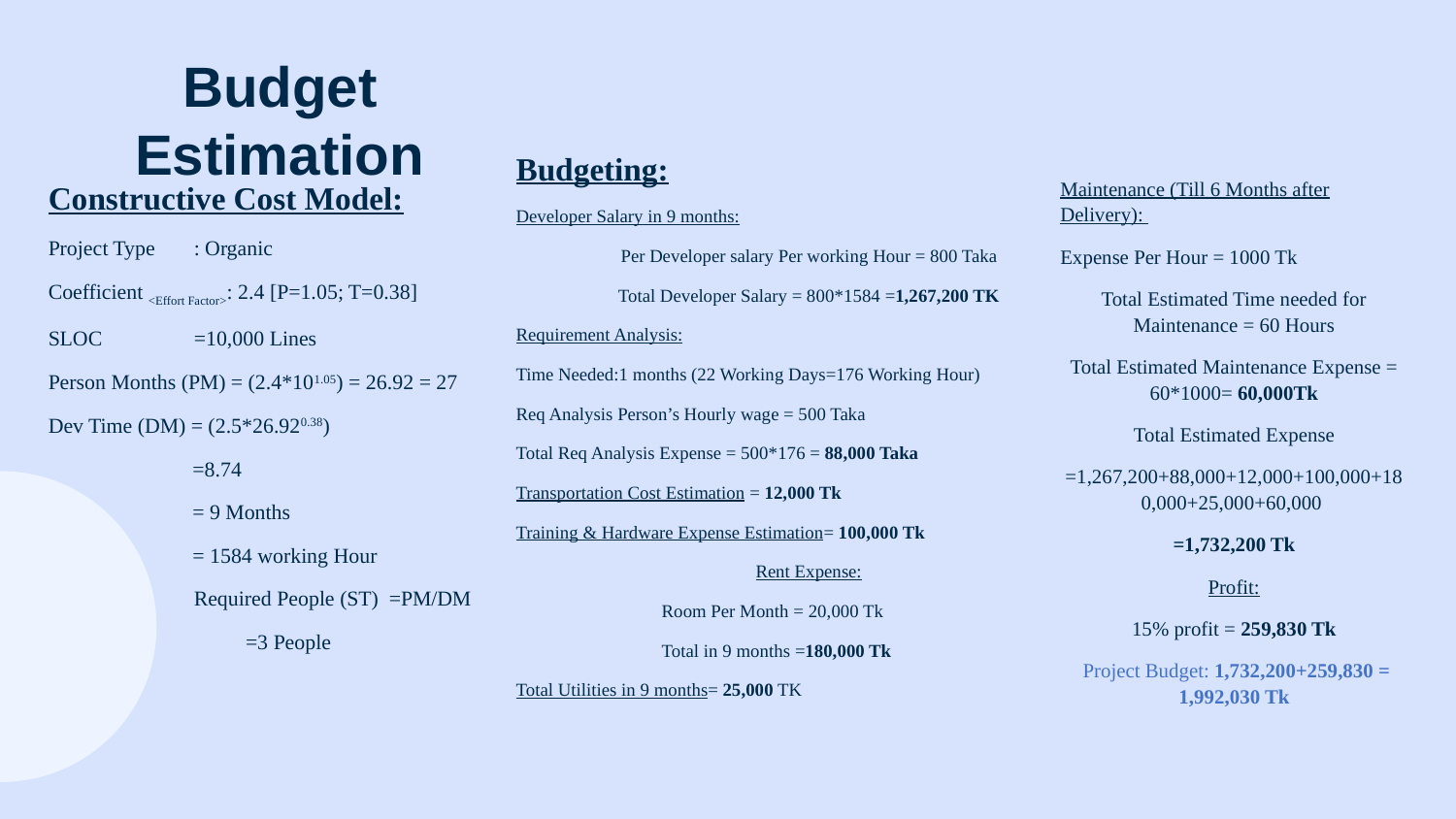

# Budget Estimation
Budgeting:
Developer Salary in 9 months:
Per Developer salary Per working Hour = 800 Taka
Total Developer Salary = 800*1584 =1,267,200 TK
Requirement Analysis:
Time Needed:1 months (22 Working Days=176 Working Hour)
Req Analysis Person’s Hourly wage = 500 Taka
Total Req Analysis Expense = 500*176 = 88,000 Taka
Transportation Cost Estimation = 12,000 Tk
Training & Hardware Expense Estimation= 100,000 Tk
Rent Expense:
	Room Per Month = 20,000 Tk
	Total in 9 months =180,000 Tk
Total Utilities in 9 months= 25,000 TK
Maintenance (Till 6 Months after Delivery):
Expense Per Hour = 1000 Tk
Total Estimated Time needed for Maintenance = 60 Hours
Total Estimated Maintenance Expense = 60*1000= 60,000Tk
Total Estimated Expense
=1,267,200+88,000+12,000+100,000+180,000+25,000+60,000
=1,732,200 Tk
Profit:
15% profit = 259,830 Tk
 Project Budget: 1,732,200+259,830 = 1,992,030 Tk
Constructive Cost Model:
Project Type	: Organic
Coefficient <Effort Factor>: 2.4 [P=1.05; T=0.38]
SLOC	=10,000 Lines
Person Months (PM) = (2.4*101.05) = 26.92 = 27
Dev Time (DM) = (2.5*26.920.38)
                           =8.74
                           = 9 Months
                           = 1584 working Hour
	Required People (ST)  =PM/DM
                                     =3 People